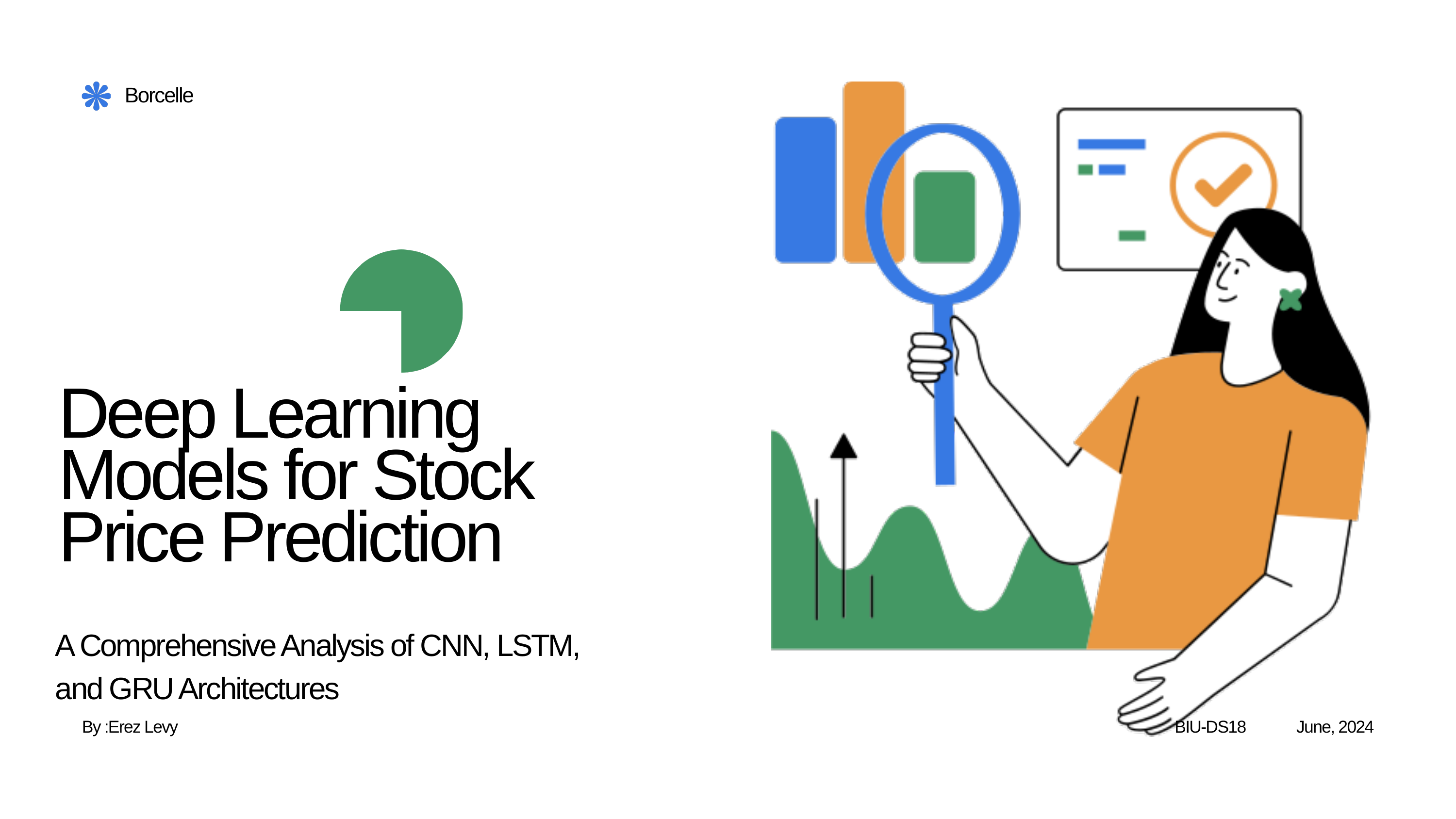

Borcelle

Deep Learning Models for Stock Price Prediction

A Comprehensive Analysis of CNN, LSTM, and GRU Architectures
By :Erez Levy
BIU-DS18             June, 2024